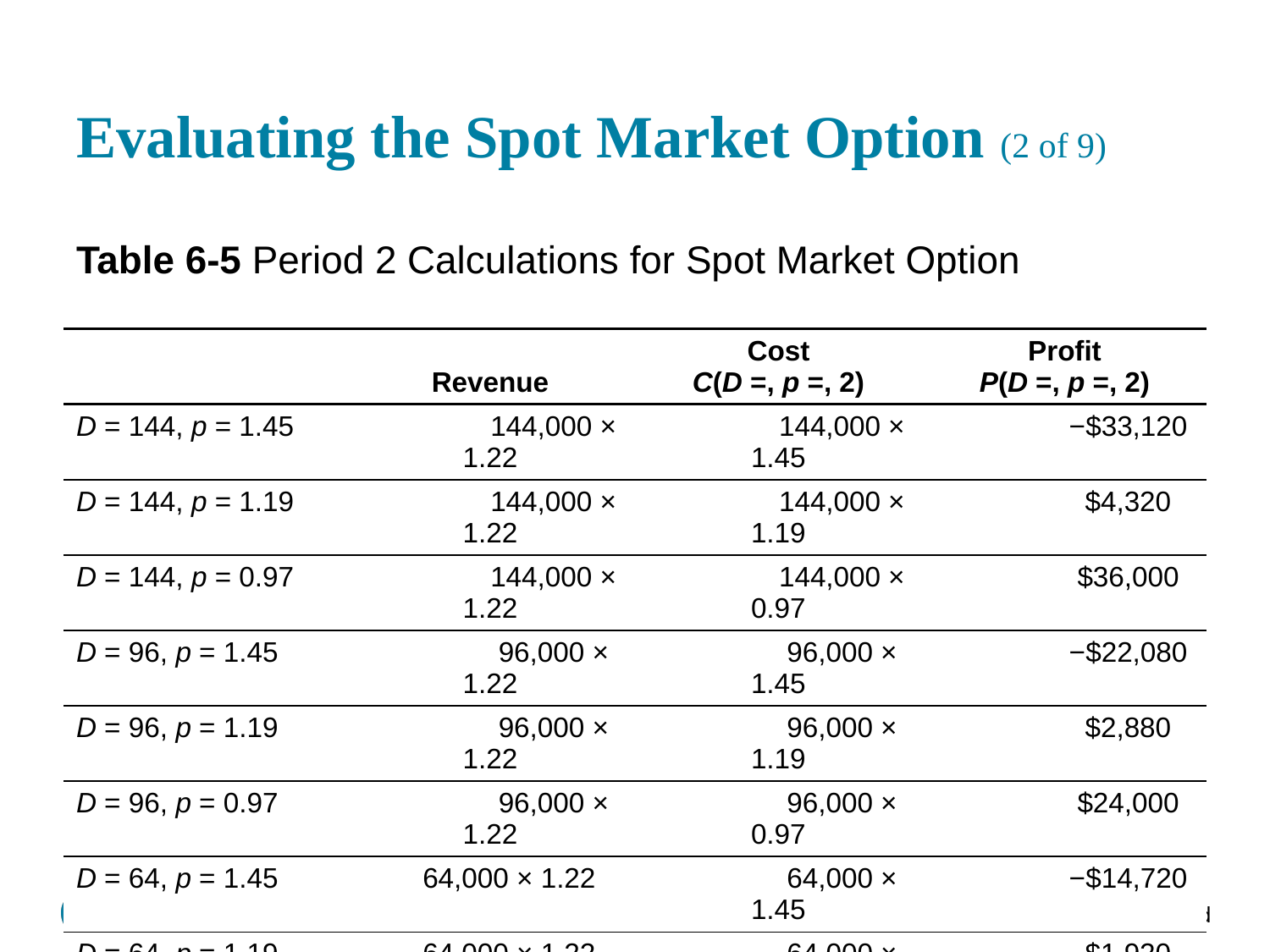

# Evaluating the Spot Market Option (2 of 9)
Table 6-5 Period 2 Calculations for Spot Market Option
| Blank | Revenue | Cost C(D =, p =, 2) | Profit P(D =, p =, 2) |
| --- | --- | --- | --- |
| D = 144, p = 1.45 | 144,000 × 1.22 | 144,000 × 1.45 | −$33,120 |
| D = 144, p = 1.19 | 144,000 × 1.22 | 144,000 × 1.19 | $4,320 |
| D = 144, p = 0.97 | 144,000 × 1.22 | 144,000 × 0.97 | $36,000 |
| D = 96, p = 1.45 | 96,000 × 1.22 | 96,000 × 1.45 | −$22,080 |
| D = 96, p = 1.19 | 96,000 × 1.22 | 96,000 × 1.19 | $2,880 |
| D = 96, p = 0.97 | 96,000 × 1.22 | 96,000 × 0.97 | $24,000 |
| D = 64, p = 1.45 | 64,000 × 1.22 | 64,000 × 1.45 | −$14,720 |
| D = 64, p = 1.19 | 64,000 × 1.22 | 64,000 × 1.19 | $1,920 |
| D = 64, p = 0.97 | 64,000 × 1.22 | 64,000 × 0.97 | $16,000 |